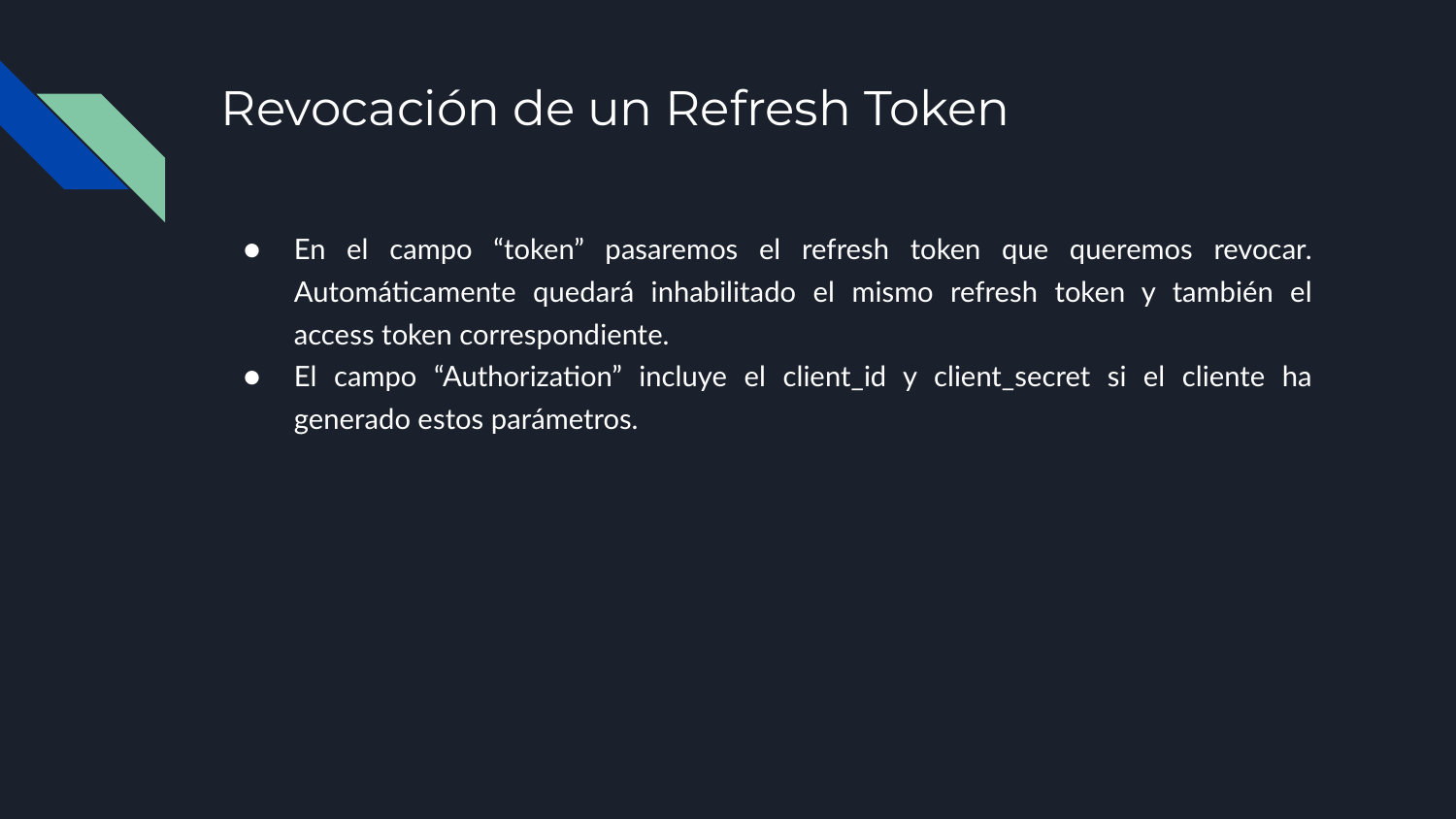

# Revocación de un Refresh Token
En el campo “token” pasaremos el refresh token que queremos revocar. Automáticamente quedará inhabilitado el mismo refresh token y también el access token correspondiente.
El campo “Authorization” incluye el client_id y client_secret si el cliente ha generado estos parámetros.